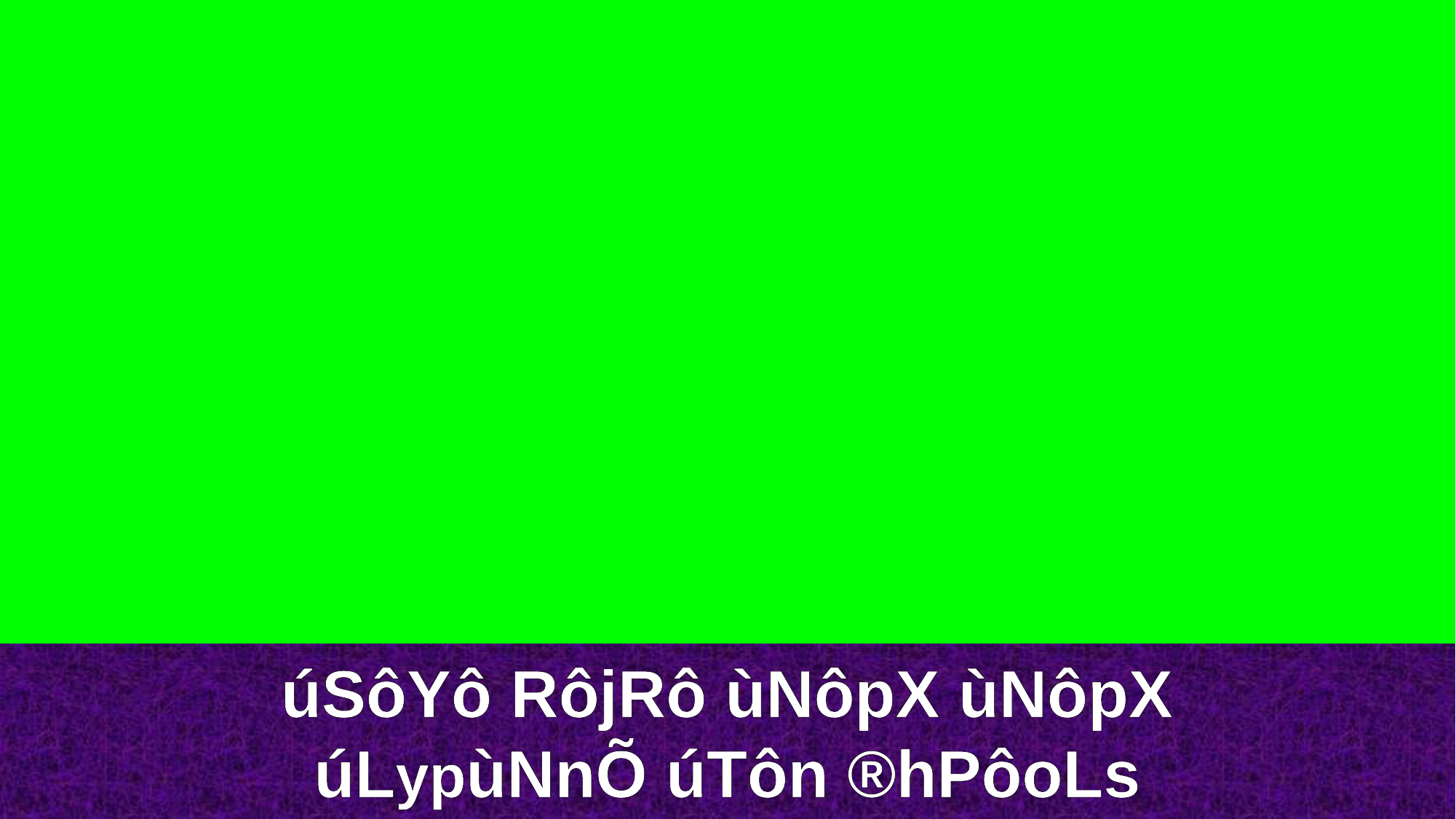

úSôYô RôjRô ùNôpX ùNôpX
úLypùNnÕ úTôn ®hPôoLs